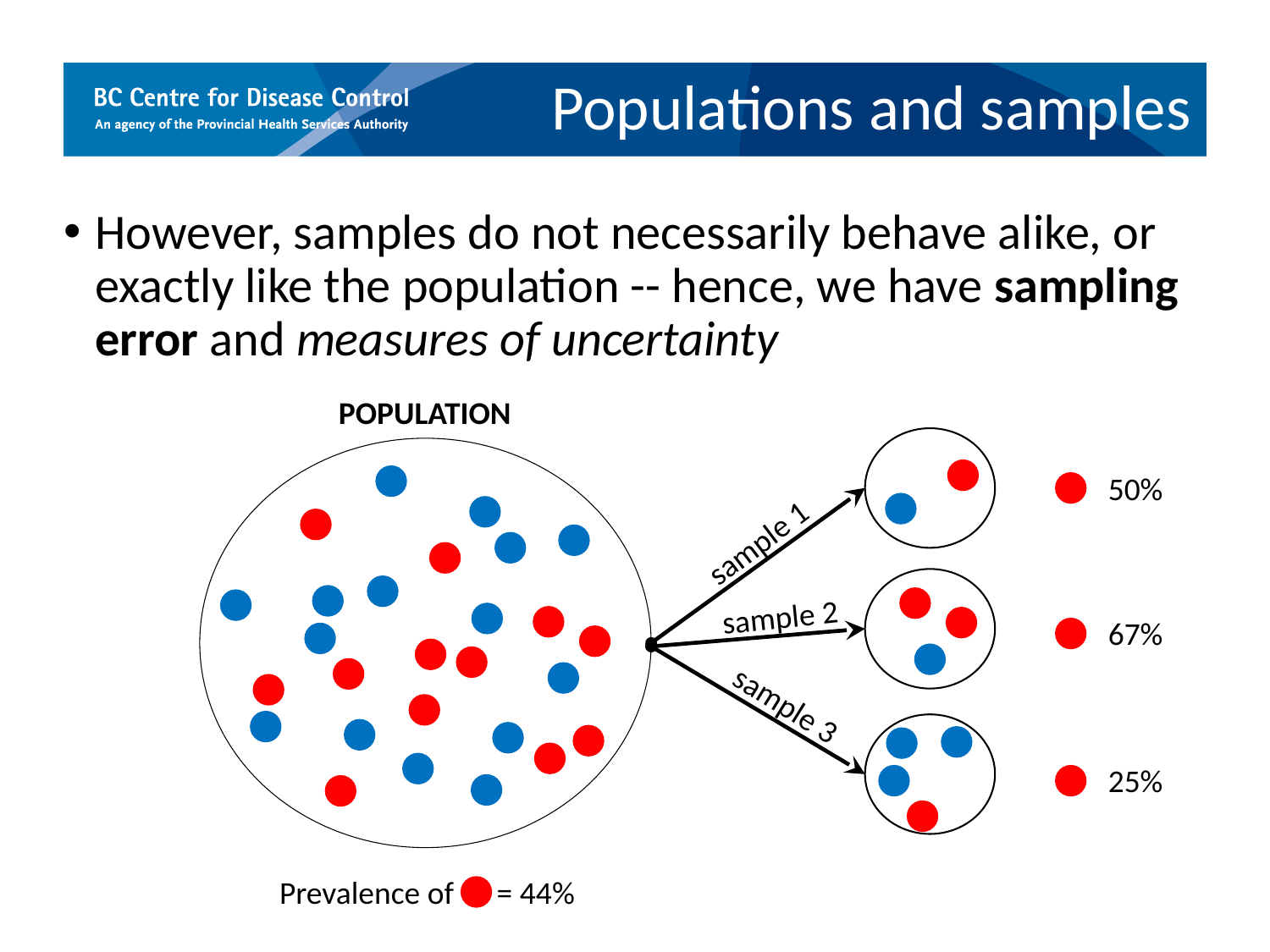

Populations and samples
However, samples do not necessarily behave alike, or exactly like the population -- hence, we have sampling error and measures of uncertainty

POPULATION

50%

sample 1

sample 2

67%

sample 3

25%

Prevalence of      = 44%